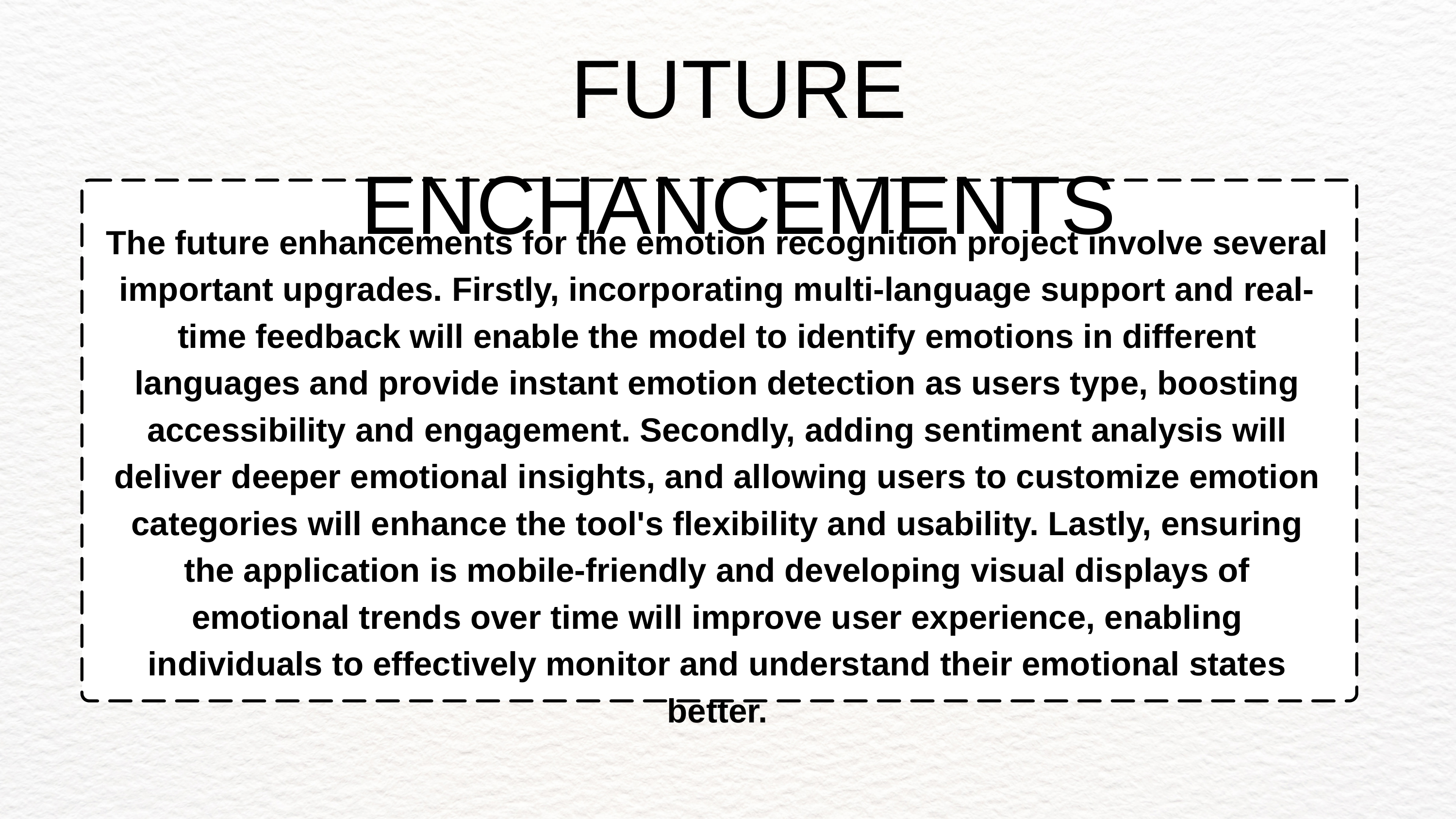

FUTURE ENCHANCEMENTS

The future enhancements for the emotion recognition project involve several important upgrades. Firstly, incorporating multi-language support and real-time feedback will enable the model to identify emotions in different languages and provide instant emotion detection as users type, boosting accessibility and engagement. Secondly, adding sentiment analysis will deliver deeper emotional insights, and allowing users to customize emotion categories will enhance the tool's flexibility and usability. Lastly, ensuring the application is mobile-friendly and developing visual displays of emotional trends over time will improve user experience, enabling individuals to effectively monitor and understand their emotional states better.